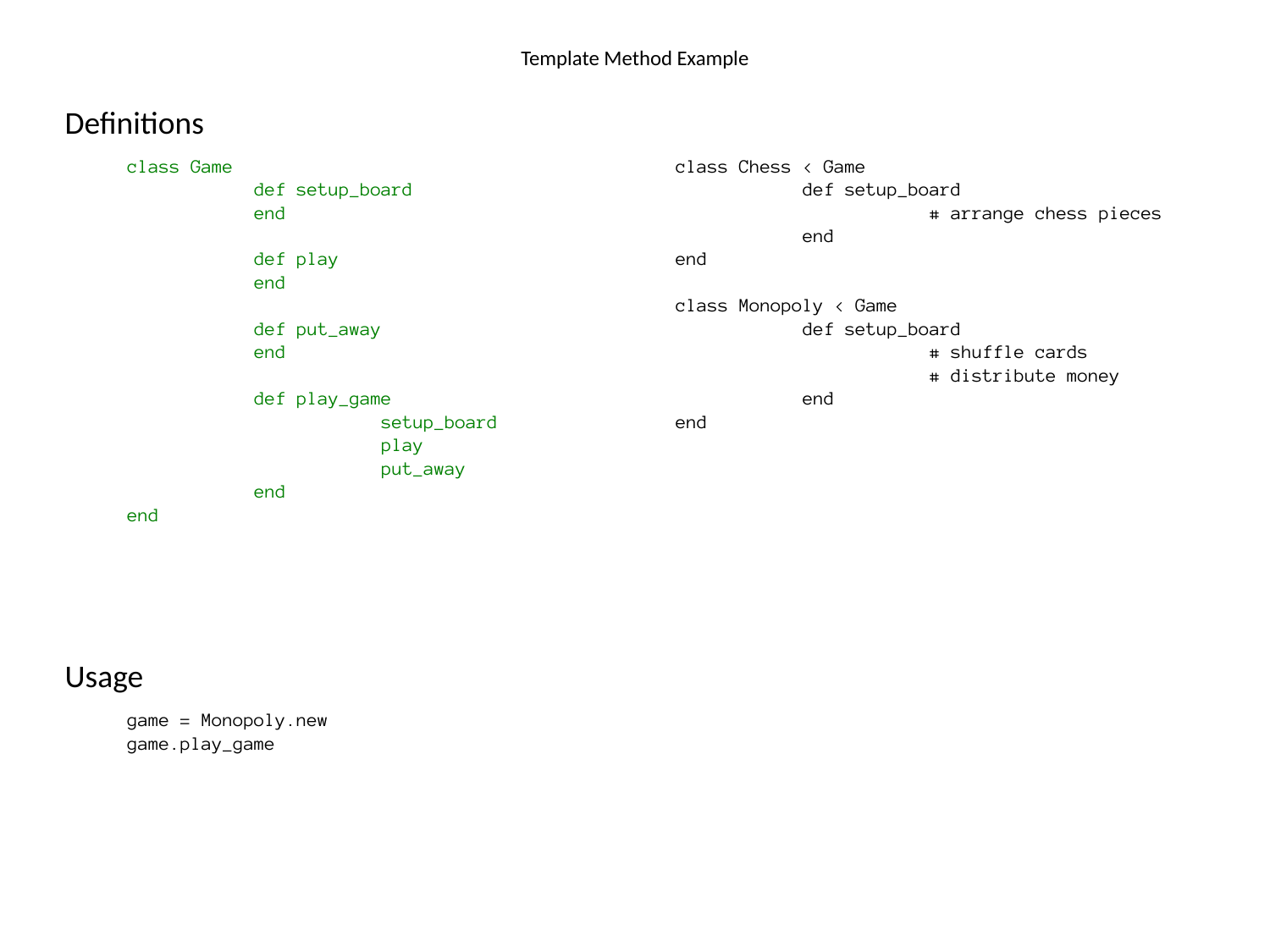

# Template Method Example
Definitions
class Game
	def setup_board
	end

	def play
	end

	def put_away
	end

	def play_game
		setup_board
		play
		put_away
	end
end

class Chess < Game
	def setup_board
		# arrange chess pieces
	end
end

class Monopoly < Game
	def setup_board
		# shuffle cards
		# distribute money
	end
end
Usage
game = Monopoly.new
game.play_game